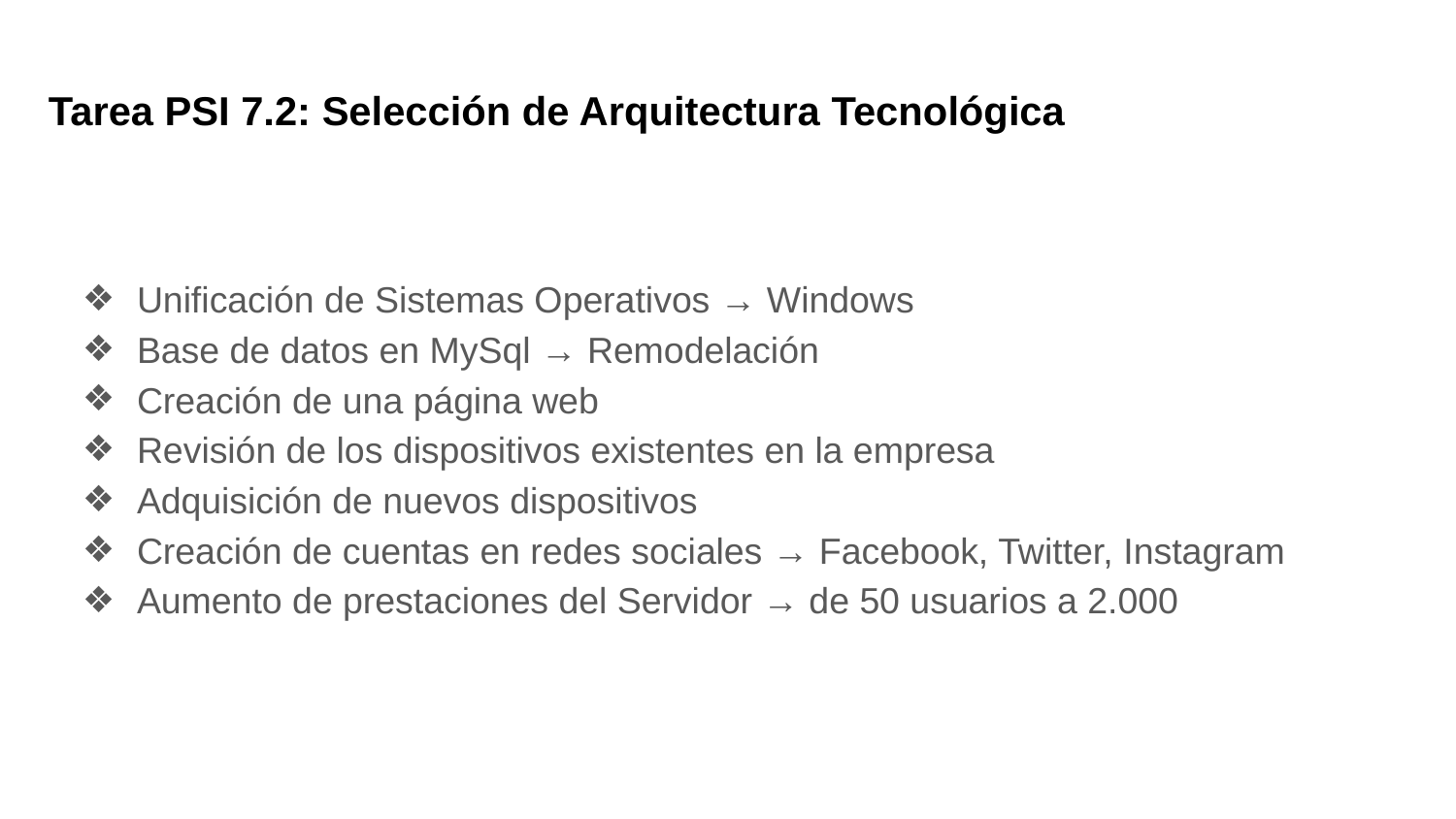

# Tarea PSI 7.2: Selección de Arquitectura Tecnológica
Unificación de Sistemas Operativos → Windows
Base de datos en MySql → Remodelación
Creación de una página web
Revisión de los dispositivos existentes en la empresa
Adquisición de nuevos dispositivos
Creación de cuentas en redes sociales → Facebook, Twitter, Instagram
Aumento de prestaciones del Servidor → de 50 usuarios a 2.000